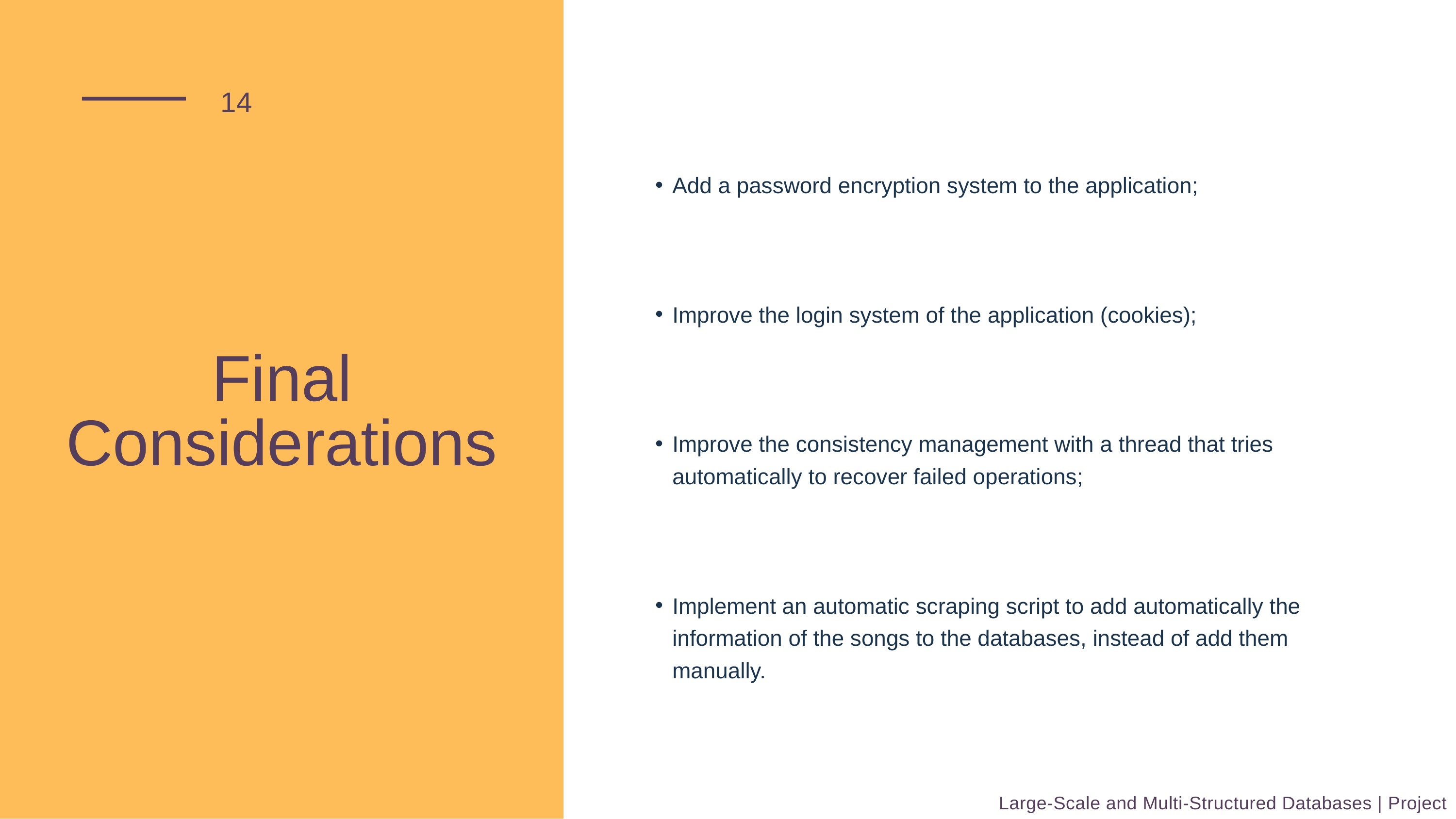

14

Add a password encryption system to the application;

Improve the login system of the application (cookies);

Improve the consistency management with a thread that tries automatically to recover failed operations;

Implement an automatic scraping script to add automatically the information of the songs to the databases, instead of add them manually.

Final Considerations
Large-Scale and Multi-Structured Databases | Project Discussion